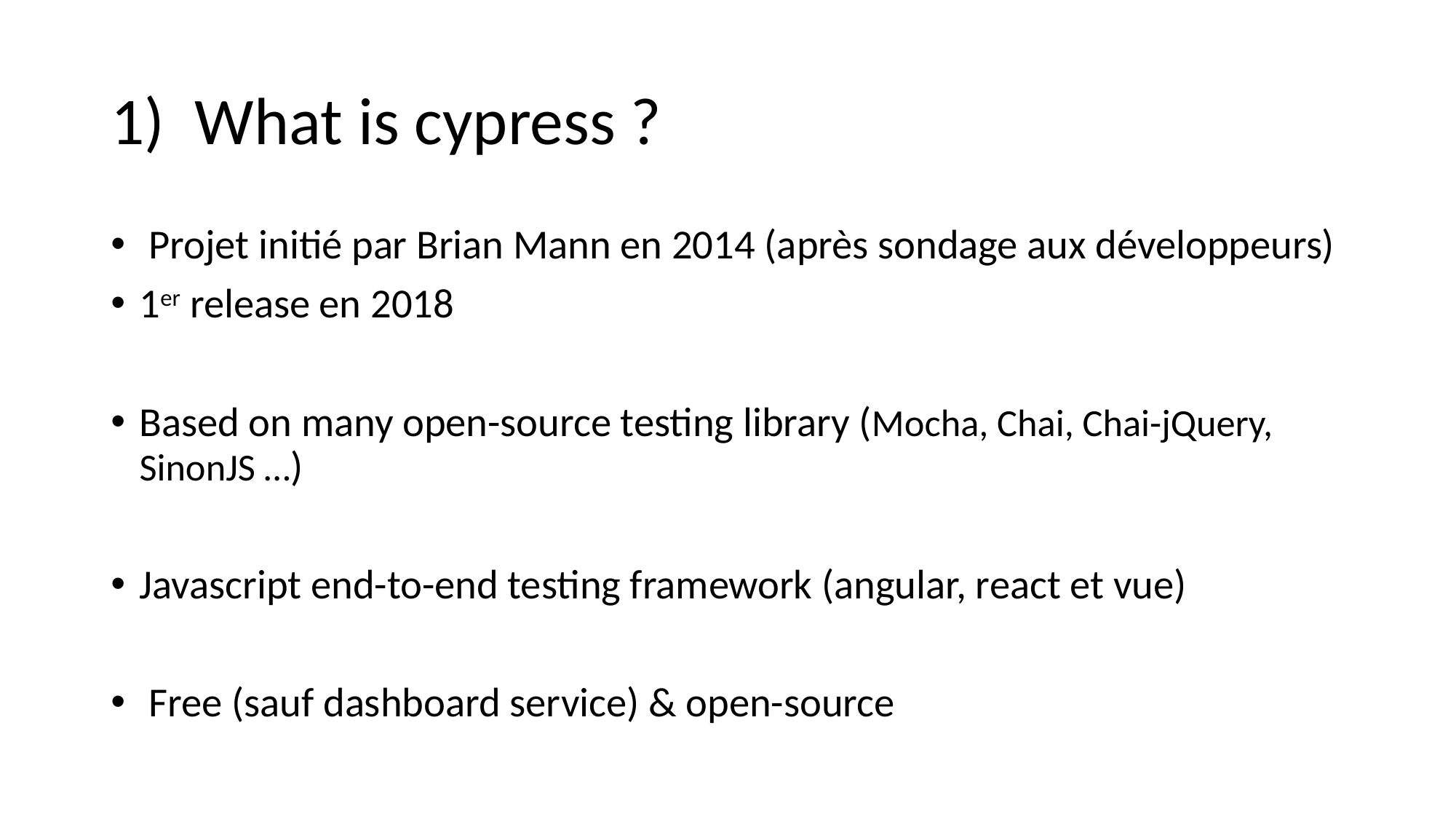

# 1)  What is cypress ?
 Projet initié par Brian Mann en 2014 (après sondage aux développeurs)
1er release en 2018

Based on many open-source testing library (Mocha, Chai, Chai-jQuery, SinonJS …)

Javascript end-to-end testing framework (angular, react et vue)

 Free (sauf dashboard service) & open-source